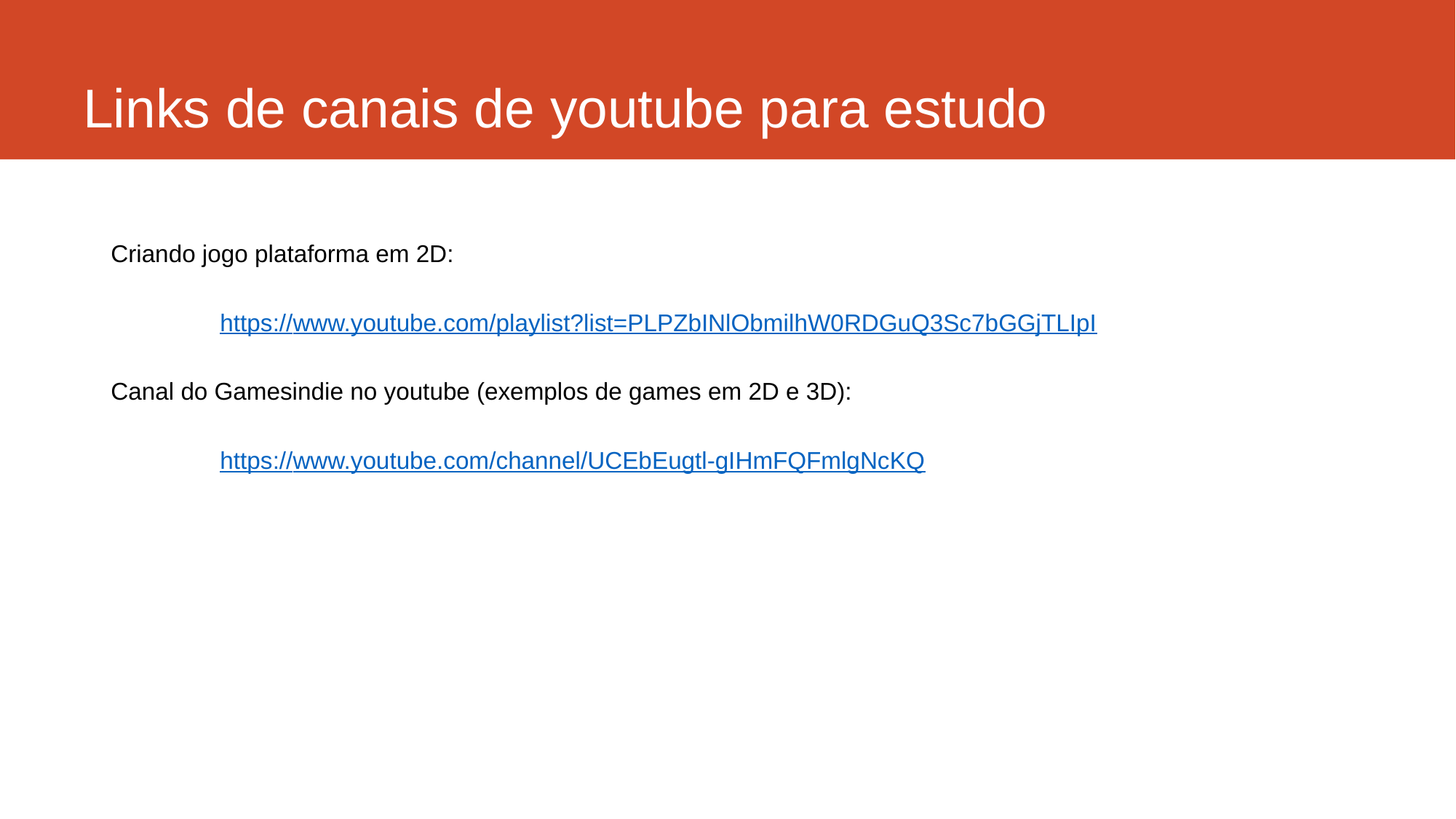

# Links de canais de youtube para estudo
Criando jogo plataforma em 2D:
	https://www.youtube.com/playlist?list=PLPZbINlObmilhW0RDGuQ3Sc7bGGjTLIpI
Canal do Gamesindie no youtube (exemplos de games em 2D e 3D):
	https://www.youtube.com/channel/UCEbEugtl-gIHmFQFmlgNcKQ